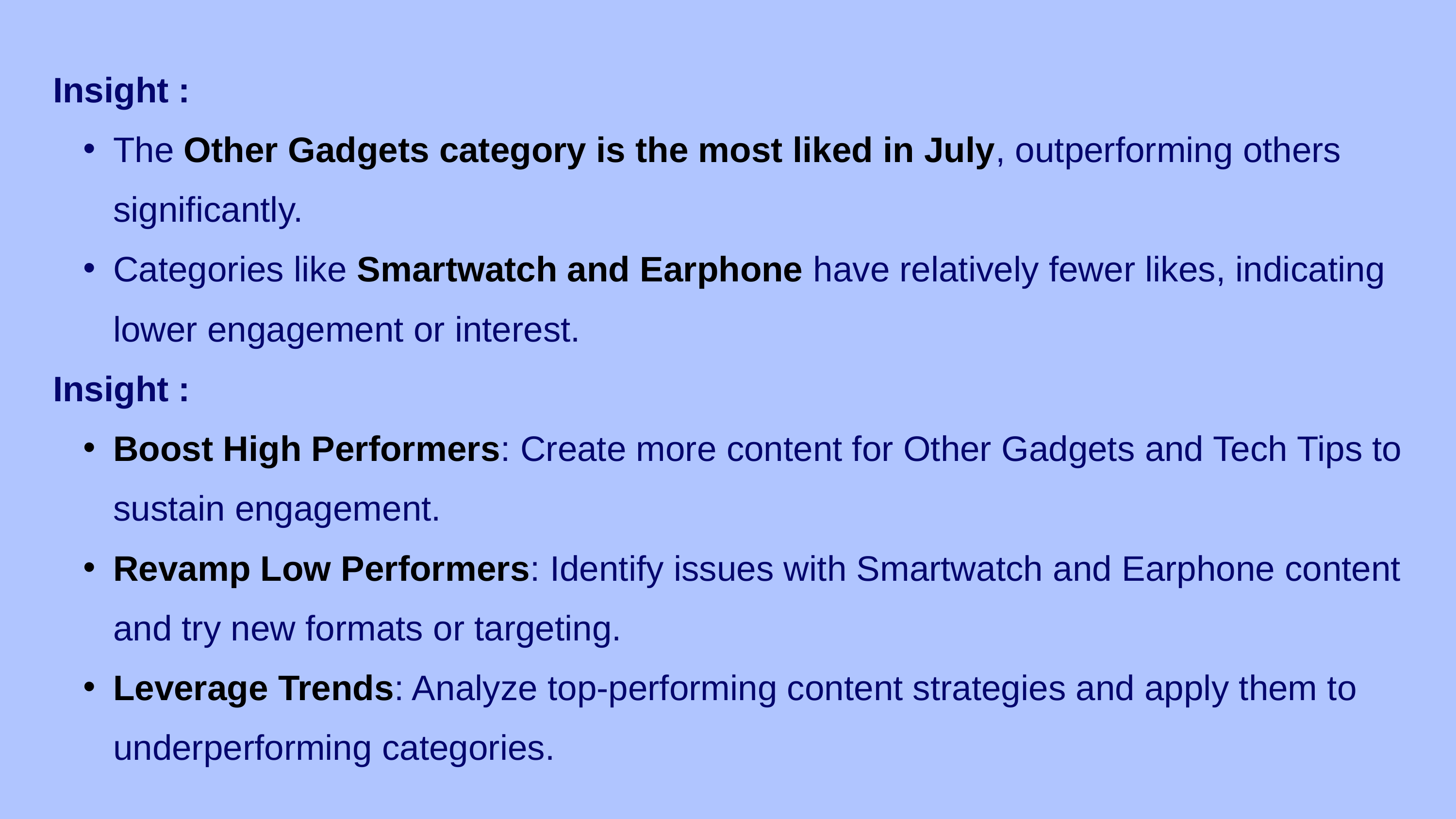

Insight :
The Other Gadgets category is the most liked in July, outperforming others significantly.
Categories like Smartwatch and Earphone have relatively fewer likes, indicating lower engagement or interest.
Insight :
Boost High Performers: Create more content for Other Gadgets and Tech Tips to sustain engagement.
Revamp Low Performers: Identify issues with Smartwatch and Earphone content and try new formats or targeting.
Leverage Trends: Analyze top-performing content strategies and apply them to underperforming categories.